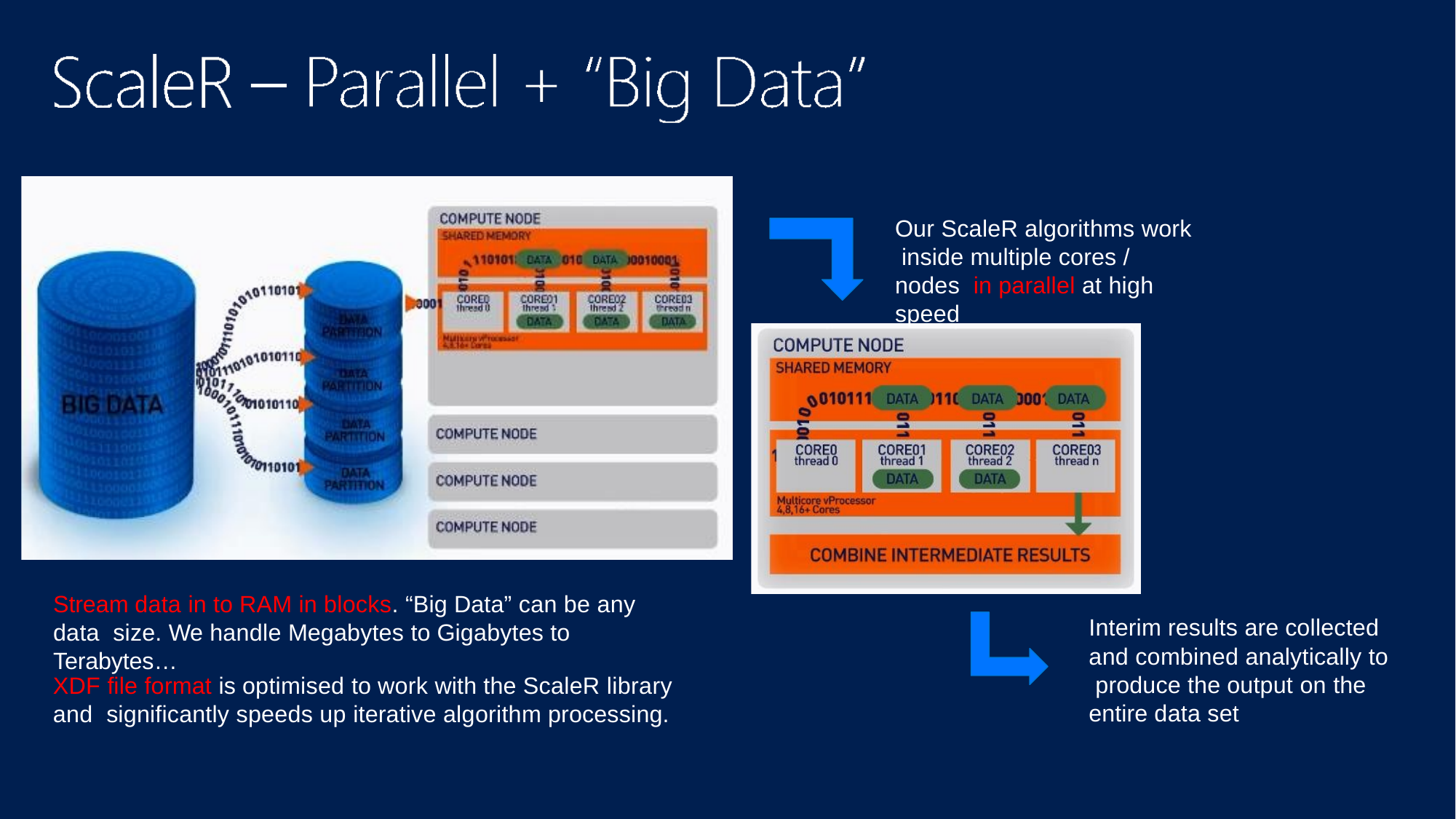

Our ScaleR algorithms work  inside multiple cores / nodes  in parallel at high speed

Stream data in to RAM in blocks. “Big Data” can be any data  size. We handle Megabytes to Gigabytes to Terabytes…

Interim results are collected  and combined analytically to  produce the output on the  entire data set
XDF file format is optimised to work with the ScaleR library and  significantly speeds up iterative algorithm processing.